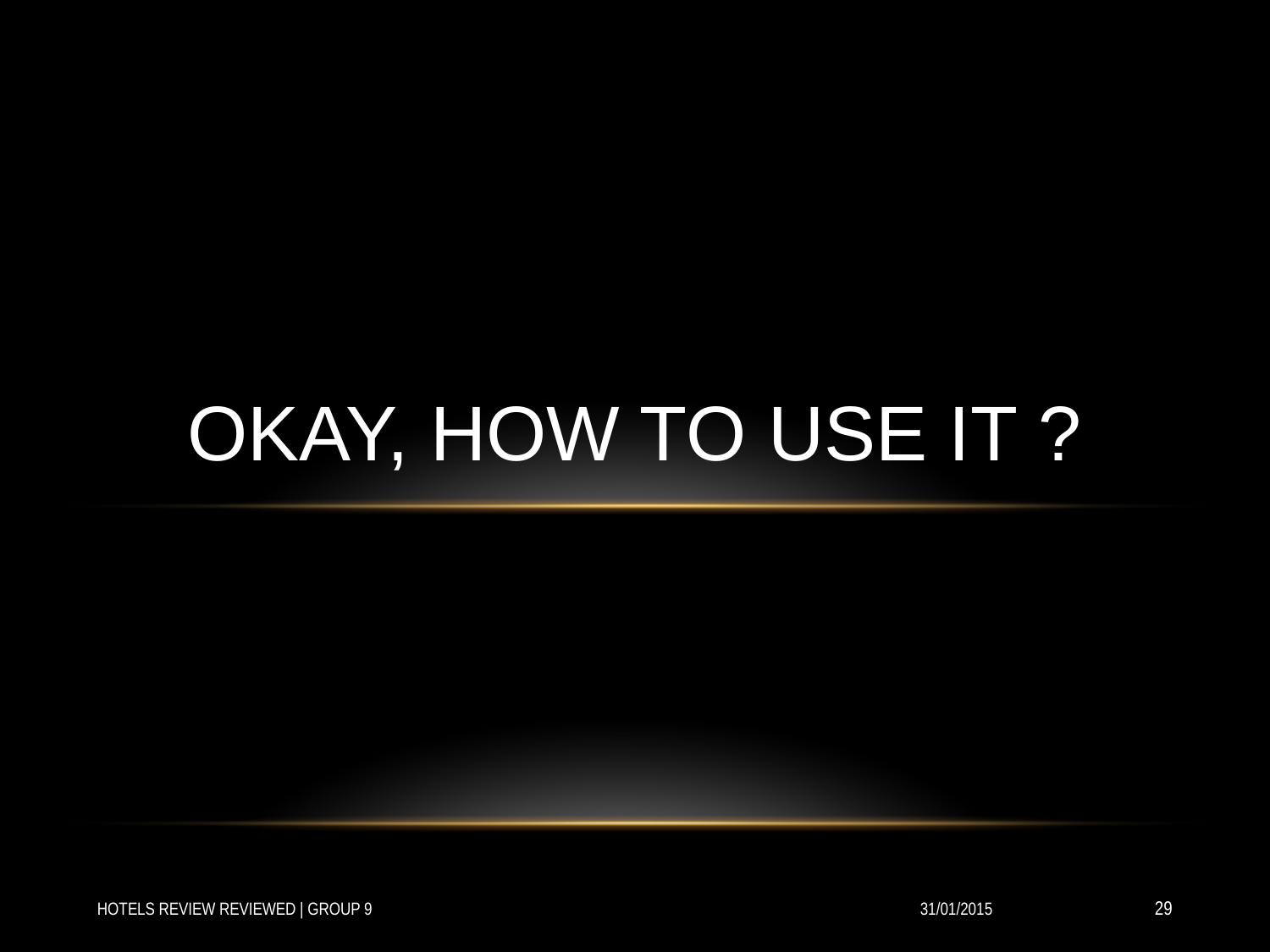

# OKAY, HOW TO USE IT ?

HOTELS REVIEW REVIEWED | GROUP 9
31/01/2015
29